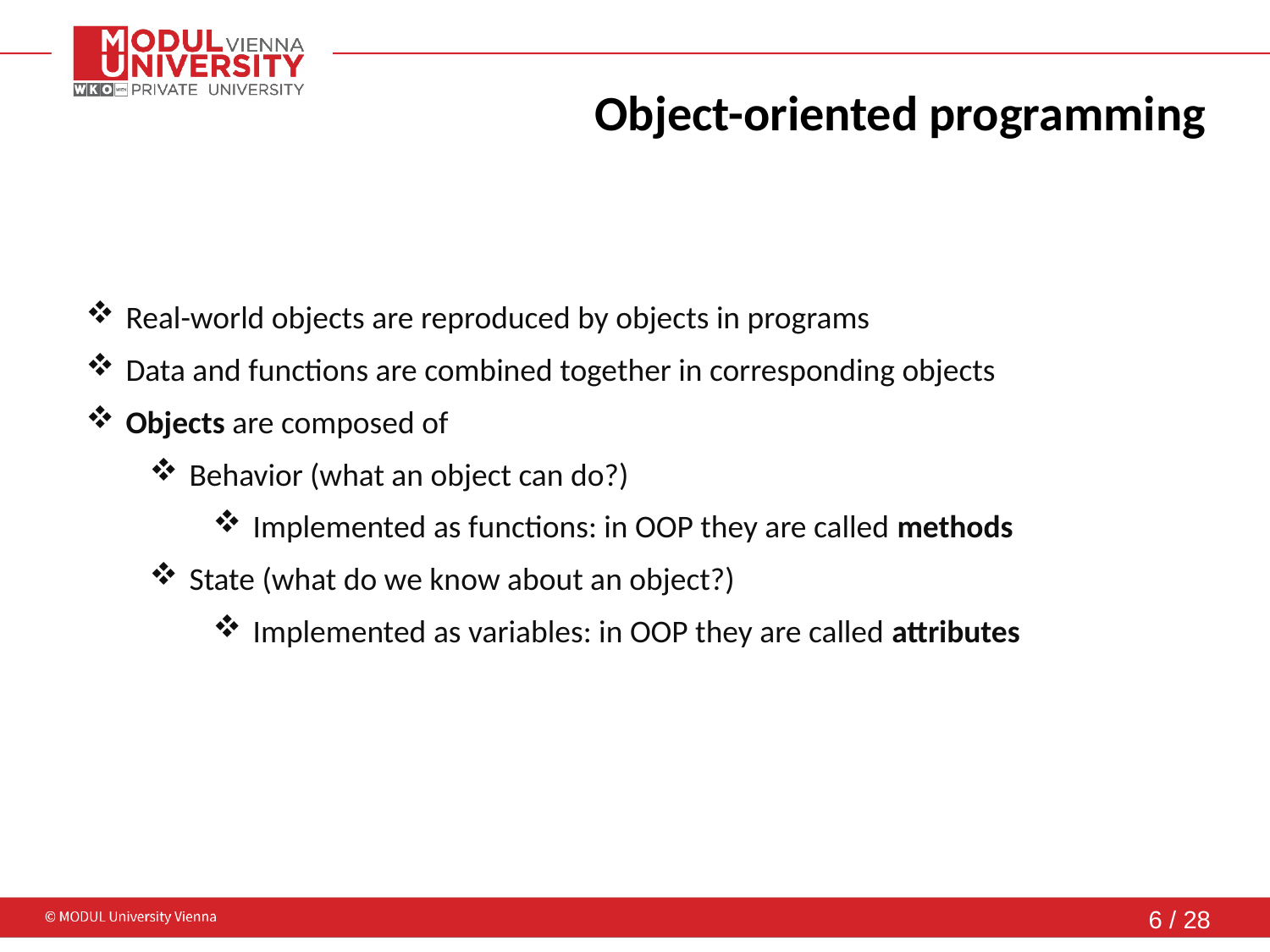

Object-oriented programming
Real-world objects are reproduced by objects in programs
Data and functions are combined together in corresponding objects
Objects are composed of
Behavior (what an object can do?)
Implemented as functions: in OOP they are called methods
State (what do we know about an object?)
Implemented as variables: in OOP they are called attributes